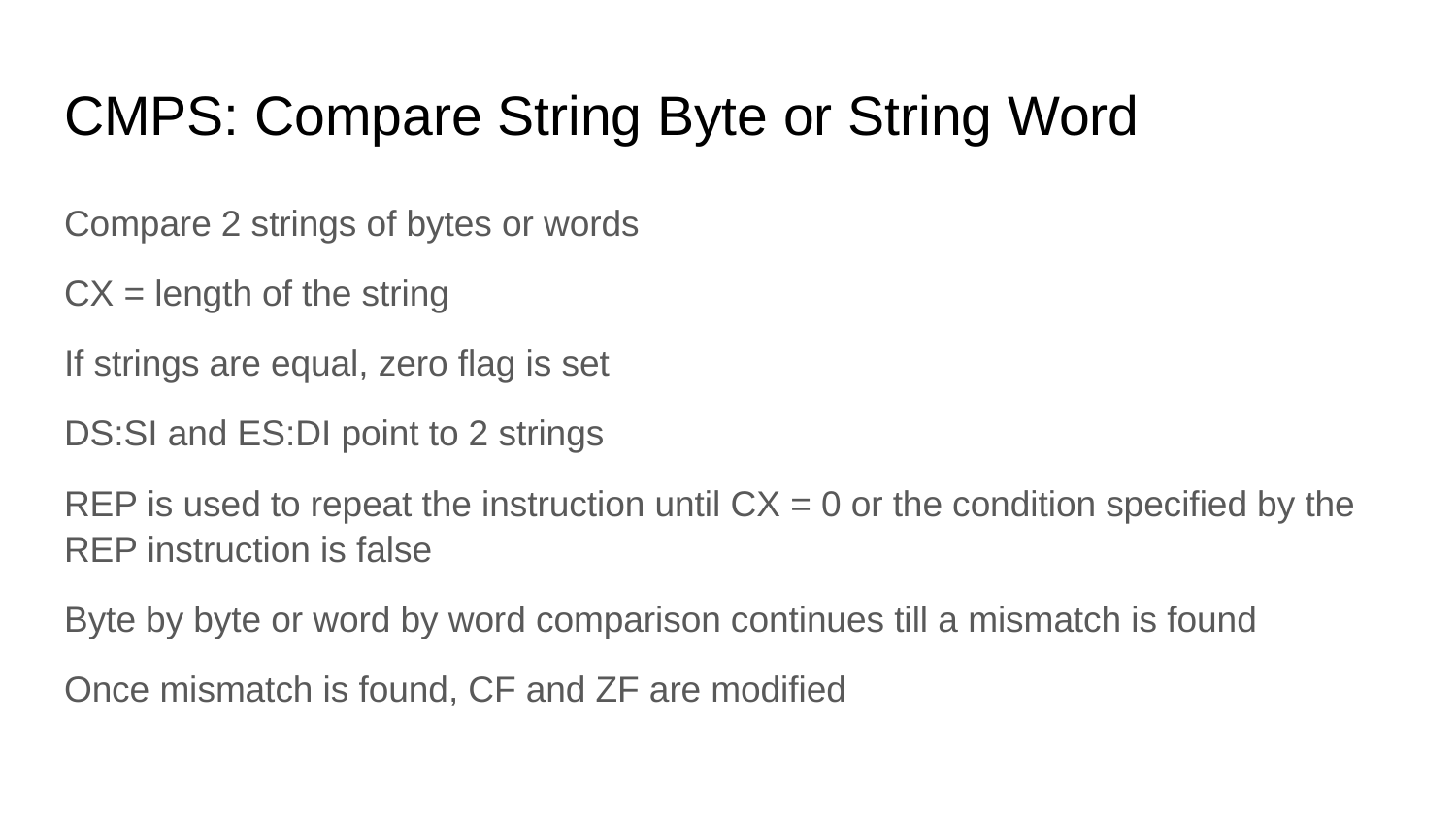

# CMPS: Compare String Byte or String Word
Compare 2 strings of bytes or words
CX = length of the string
If strings are equal, zero flag is set
DS:SI and ES:DI point to 2 strings
REP is used to repeat the instruction until CX = 0 or the condition specified by the REP instruction is false
Byte by byte or word by word comparison continues till a mismatch is found
Once mismatch is found, CF and ZF are modified